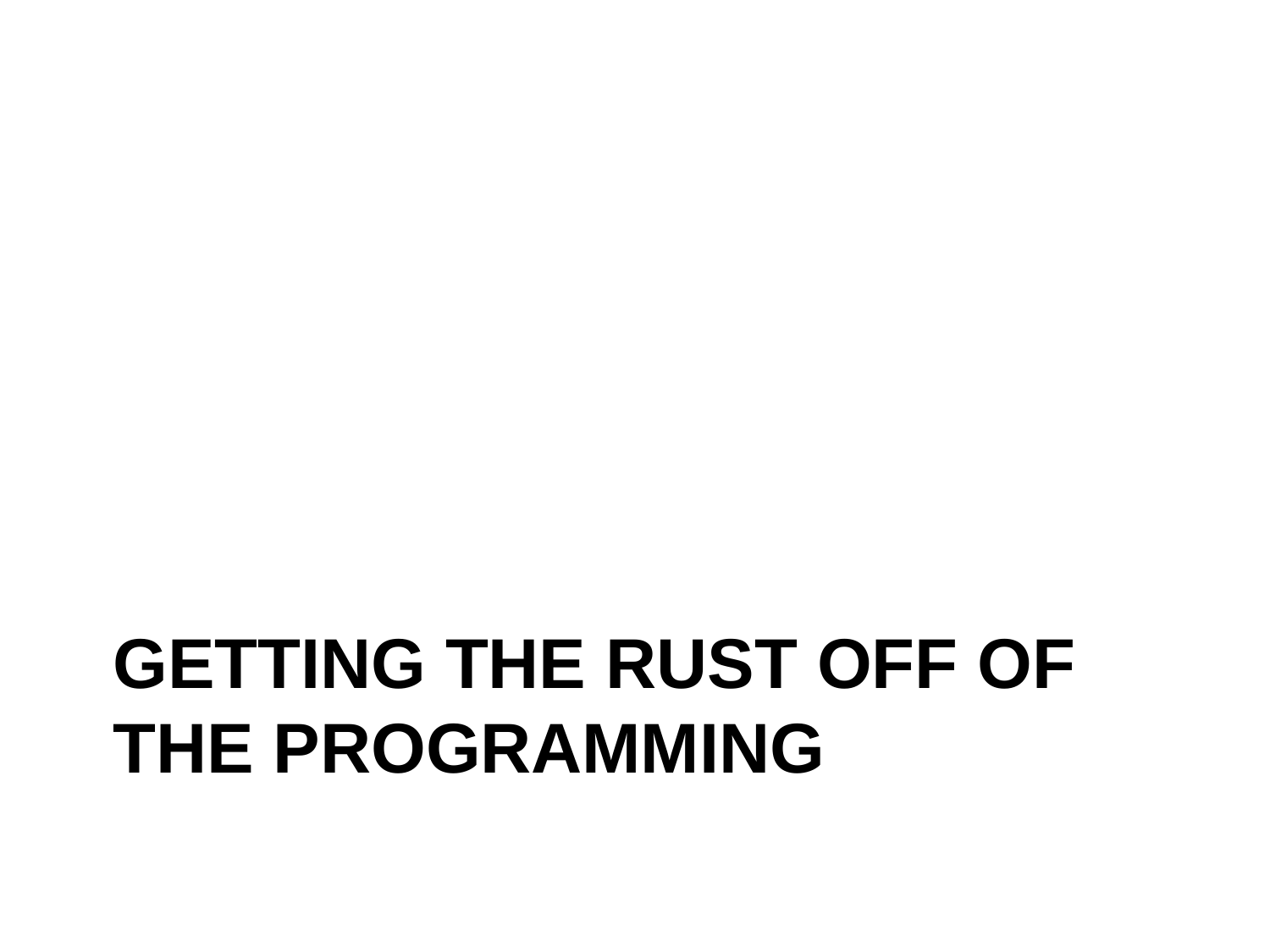

# Getting the Rust Off of the Programming